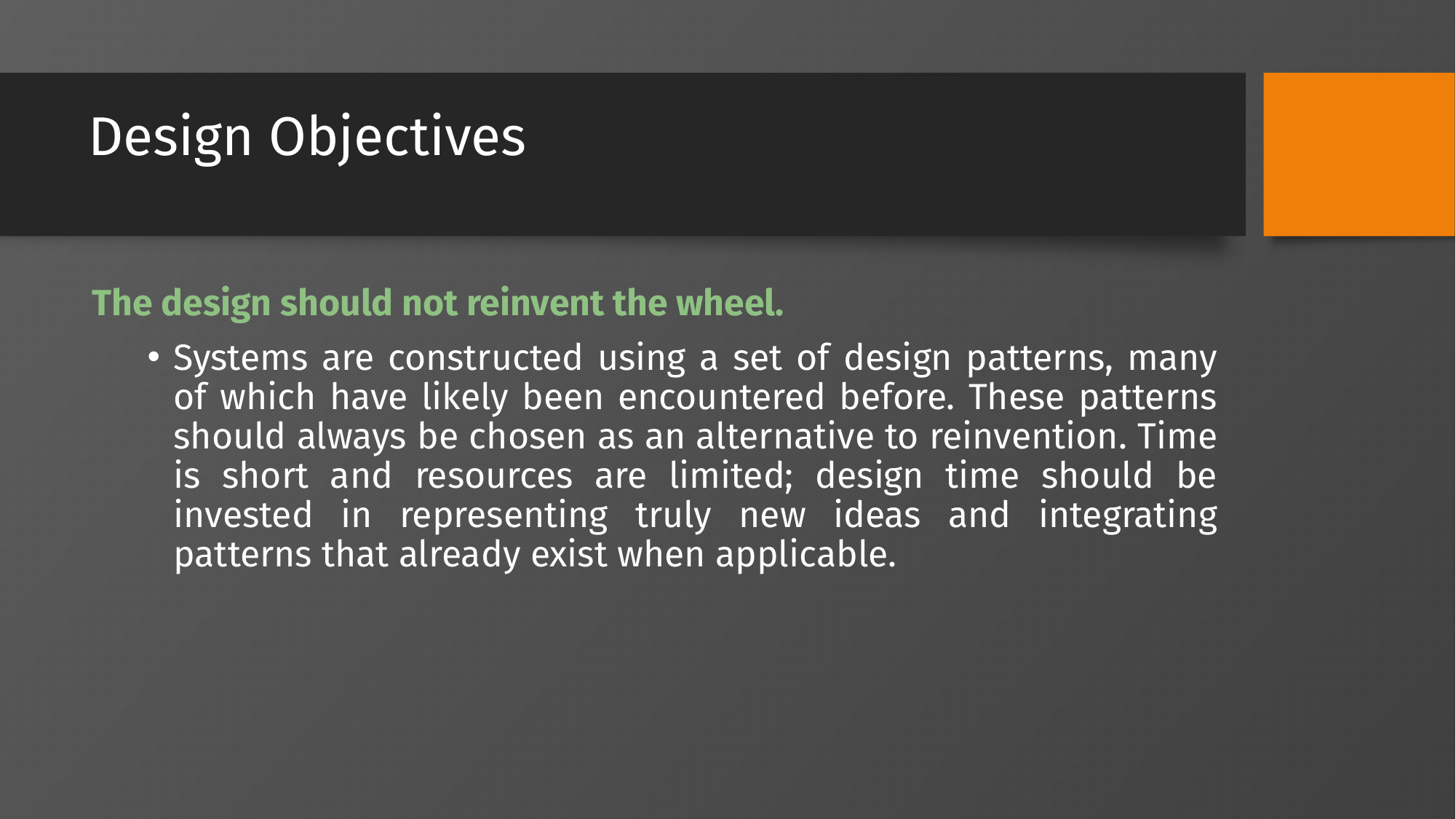

# Design Objectives
The design should not reinvent the wheel.
Systems are constructed using a set of design patterns, many of which have likely been encountered before. These patterns should always be chosen as an alternative to reinvention. Time is short and resources are limited; design time should be invested in representing truly new ideas and integrating patterns that already exist when applicable.